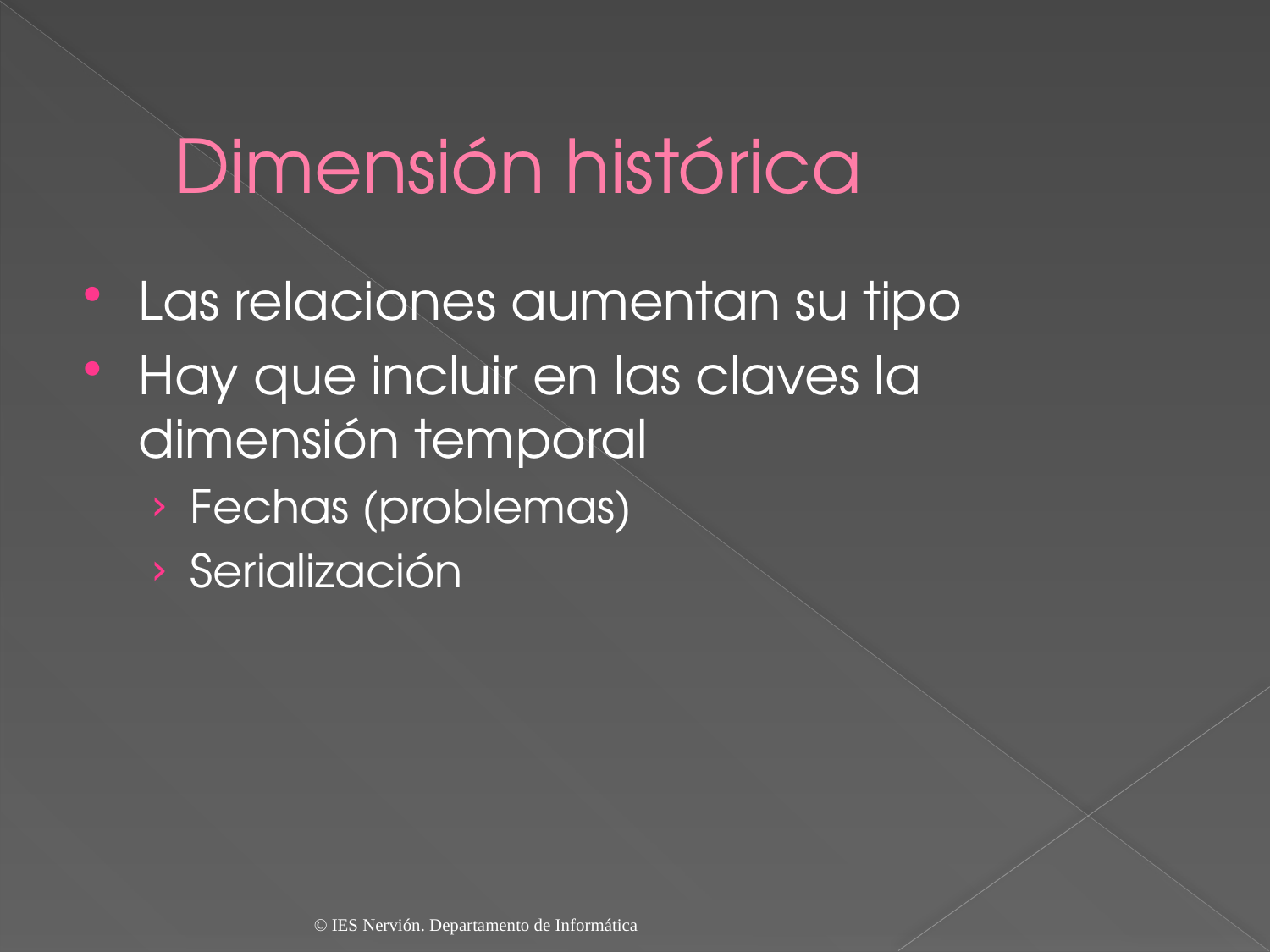

# Dimensión histórica
Las relaciones aumentan su tipo
Hay que incluir en las claves la dimensión temporal
Fechas (problemas)
Serialización
© IES Nervión. Departamento de Informática